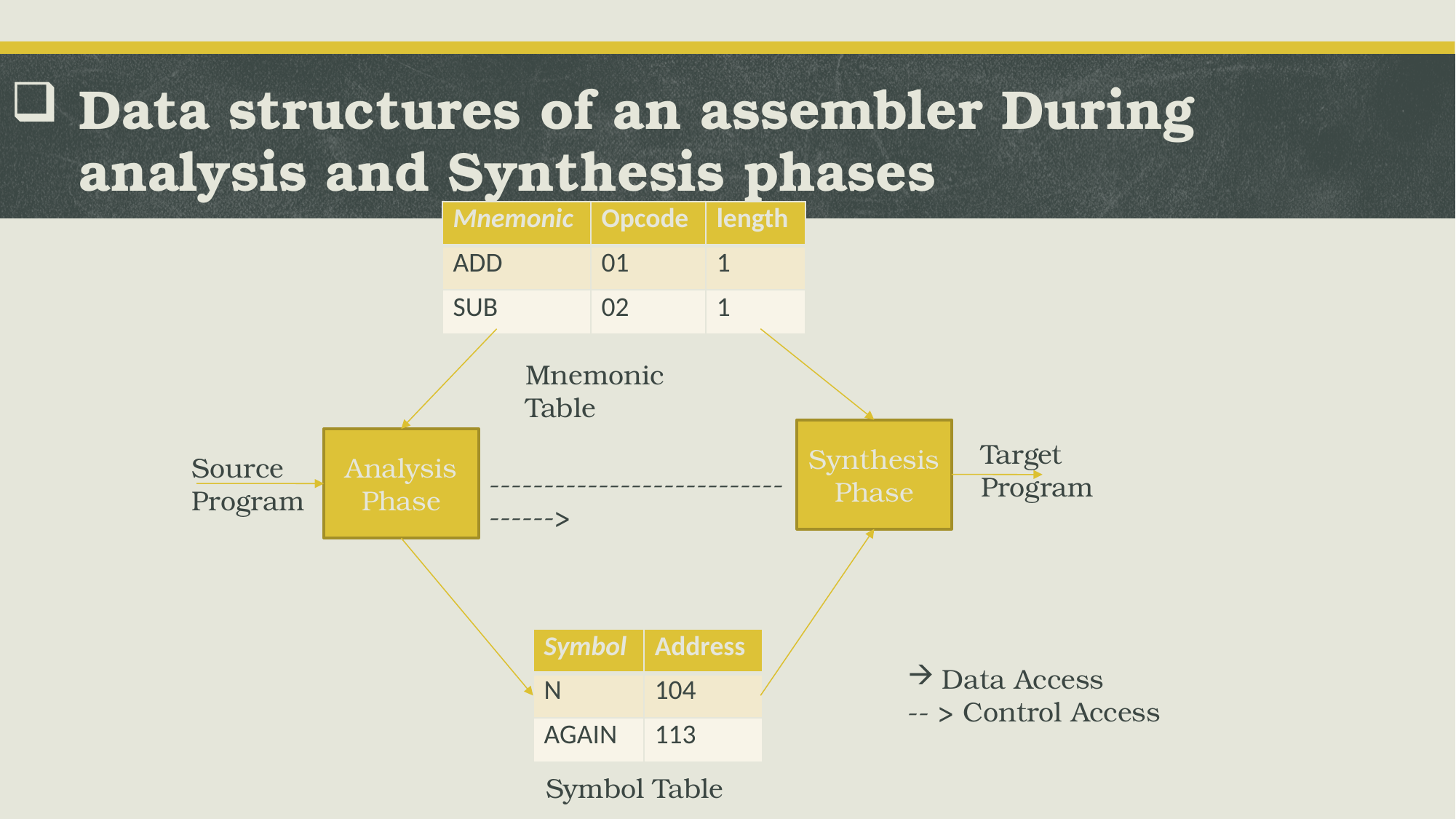

Data structures of an assembler During analysis and Synthesis phases

| Mnemonic | Opcode | length |
| --- | --- | --- |
| ADD | 01 | 1 |
| SUB | 02 | 1 |

Mnemonic Table
Synthesis
Phase
Analysis Phase
Target
Program
Source
Program
--------------------------------->

| Symbol | Address |
| --- | --- |
| N | 104 |
| AGAIN | 113 |
Data Access
-- > Control Access
Symbol Table